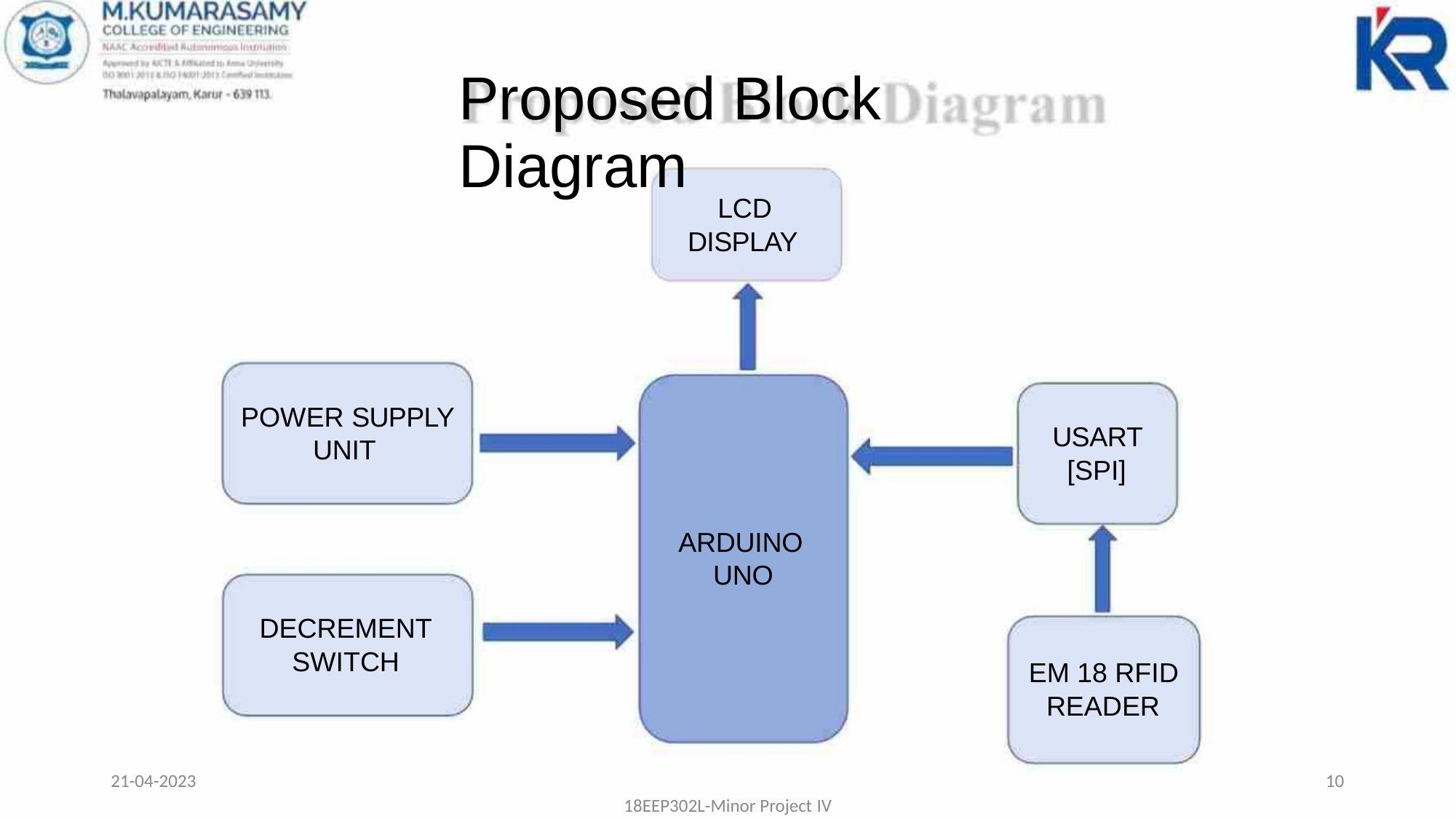

Proposed Block Diagram
LCD
DISPLAY
POWER SUPPLY
UNIT
USART
[SPI]
ARDUINO
UNO
DECREMENT
SWITCH
EM 18 RFID
READER
21-04-2023
10
18EEP302L-Minor Project IV